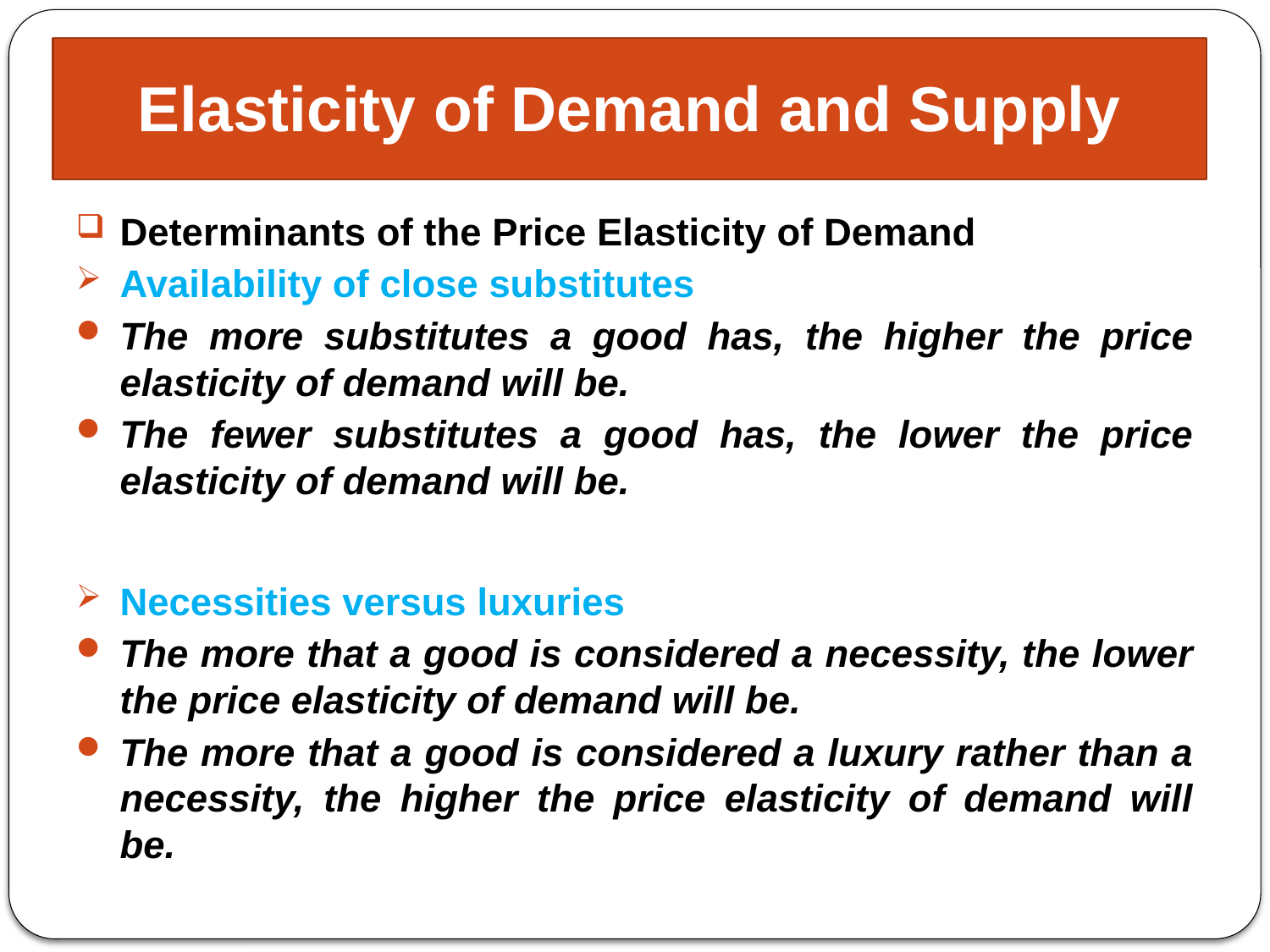

# Elasticity of Demand and Supply
Determinants of the Price Elasticity of Demand
Availability of close substitutes
The more substitutes a good has, the higher the price elasticity of demand will be.
The fewer substitutes a good has, the lower the price elasticity of demand will be.

Necessities versus luxuries
The more that a good is considered a necessity, the lower the price elasticity of demand will be.
The more that a good is considered a luxury rather than a necessity, the higher the price elasticity of demand will be.